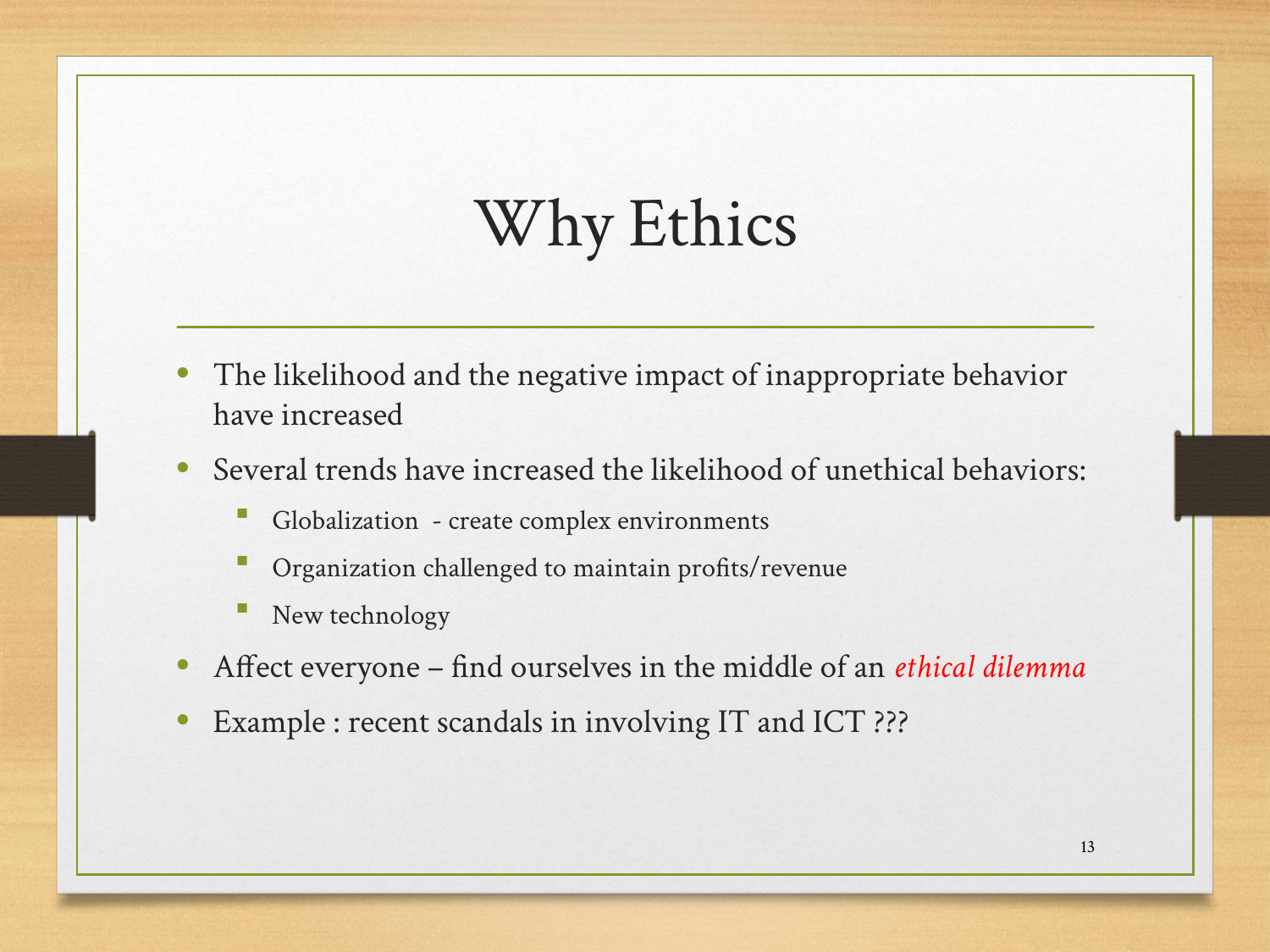

# Why Ethics
The likelihood and the negative impact of inappropriate behavior have increased
Several trends have increased the likelihood of unethical behaviors:
Globalization  - create complex environments
Organization challenged to maintain profits/revenue
New technology
Affect everyone – find ourselves in the middle of an ethical dilemma
Example : recent scandals in involving IT and ICT ???

13